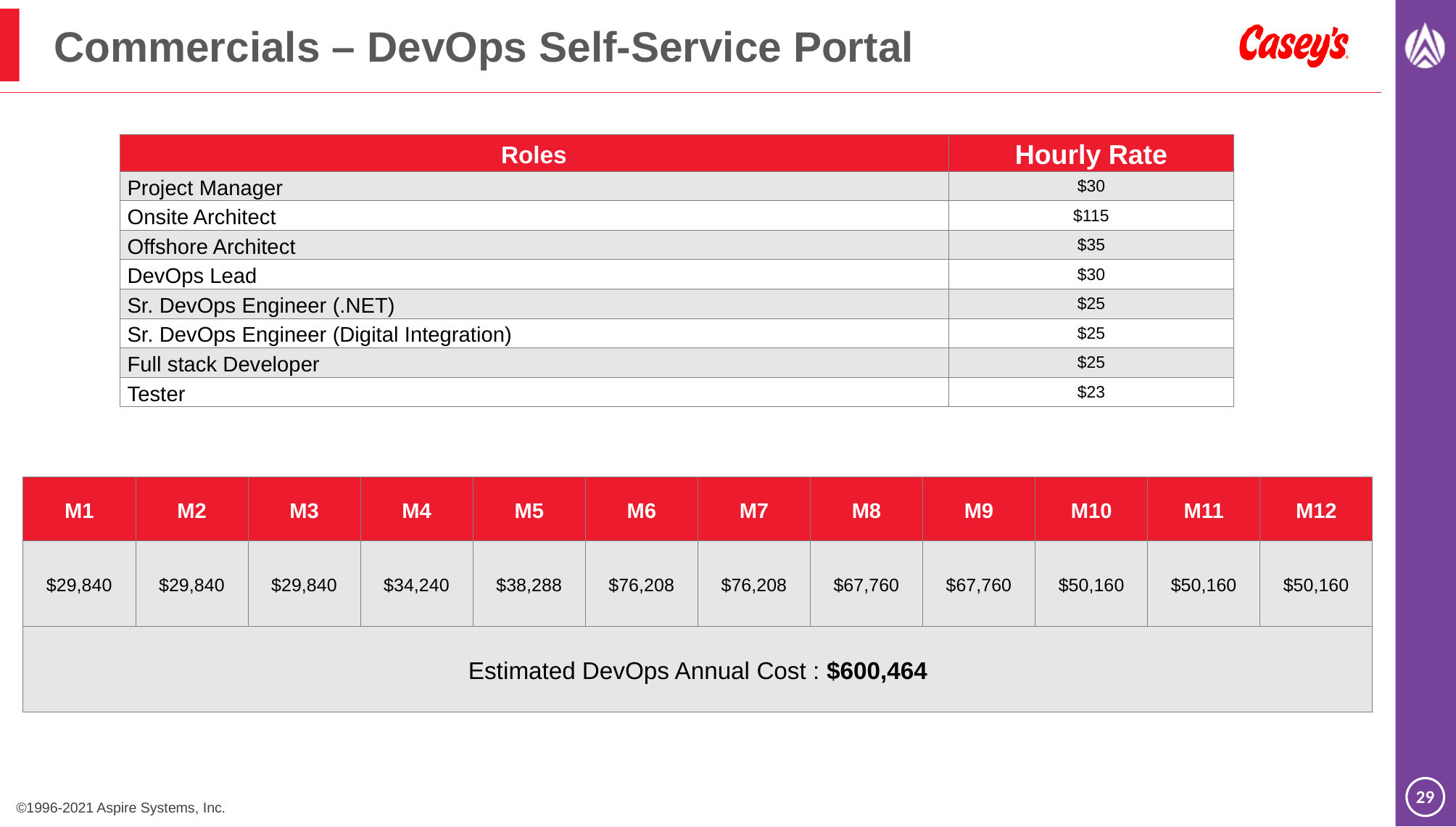

# Commercials – DevOps Self-Service Portal
| Roles | Hourly Rate |
| --- | --- |
| Project Manager | $30 |
| Onsite Architect | $115 |
| Offshore Architect | $35 |
| DevOps Lead | $30 |
| Sr. DevOps Engineer (.NET) | $25 |
| Sr. DevOps Engineer (Digital Integration) | $25 |
| Full stack Developer | $25 |
| Tester | $23 |
| M1 | M2 | M3 | M4 | M5 | M6 | M7 | M8 | M9 | M10 | M11 | M12 |
| --- | --- | --- | --- | --- | --- | --- | --- | --- | --- | --- | --- |
| $29,840 | $29,840 | $29,840 | $34,240 | $38,288 | $76,208 | $76,208 | $67,760 | $67,760 | $50,160 | $50,160 | $50,160 |
| Estimated DevOps Annual Cost : $600,464 |  |  |  |  |  |  |  |  |  |  |  |